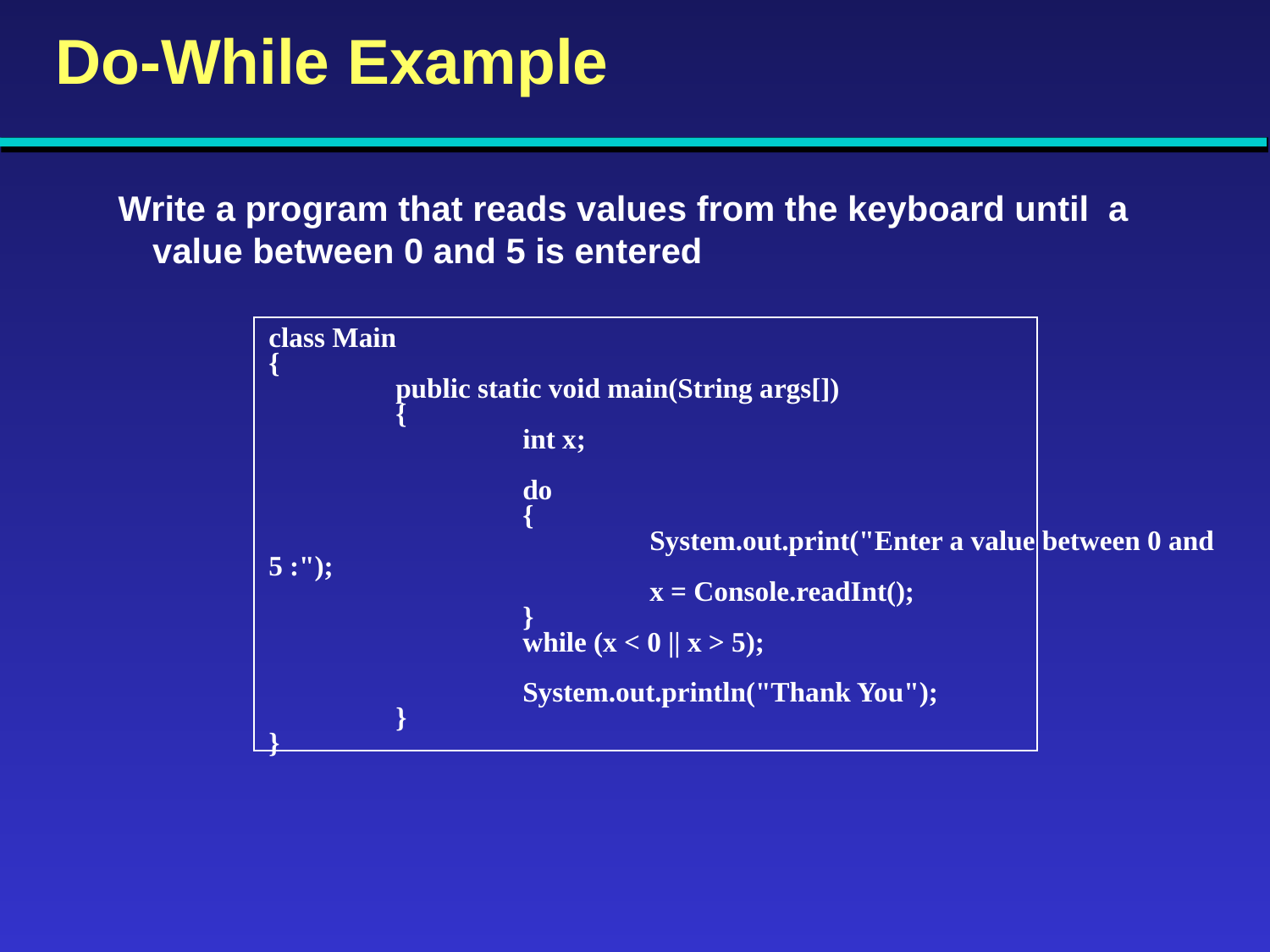

# Do-While Example
Write a program that reads values from the keyboard until  a value between 0 and 5 is entered

class Main
{
	public static void main(String args[])
	{
		int x;

		do
		{
			System.out.print("Enter a value between 0 and 5 :");
			x = Console.readInt();
		}
		while (x < 0 || x > 5);

		System.out.println("Thank You");
	}
}